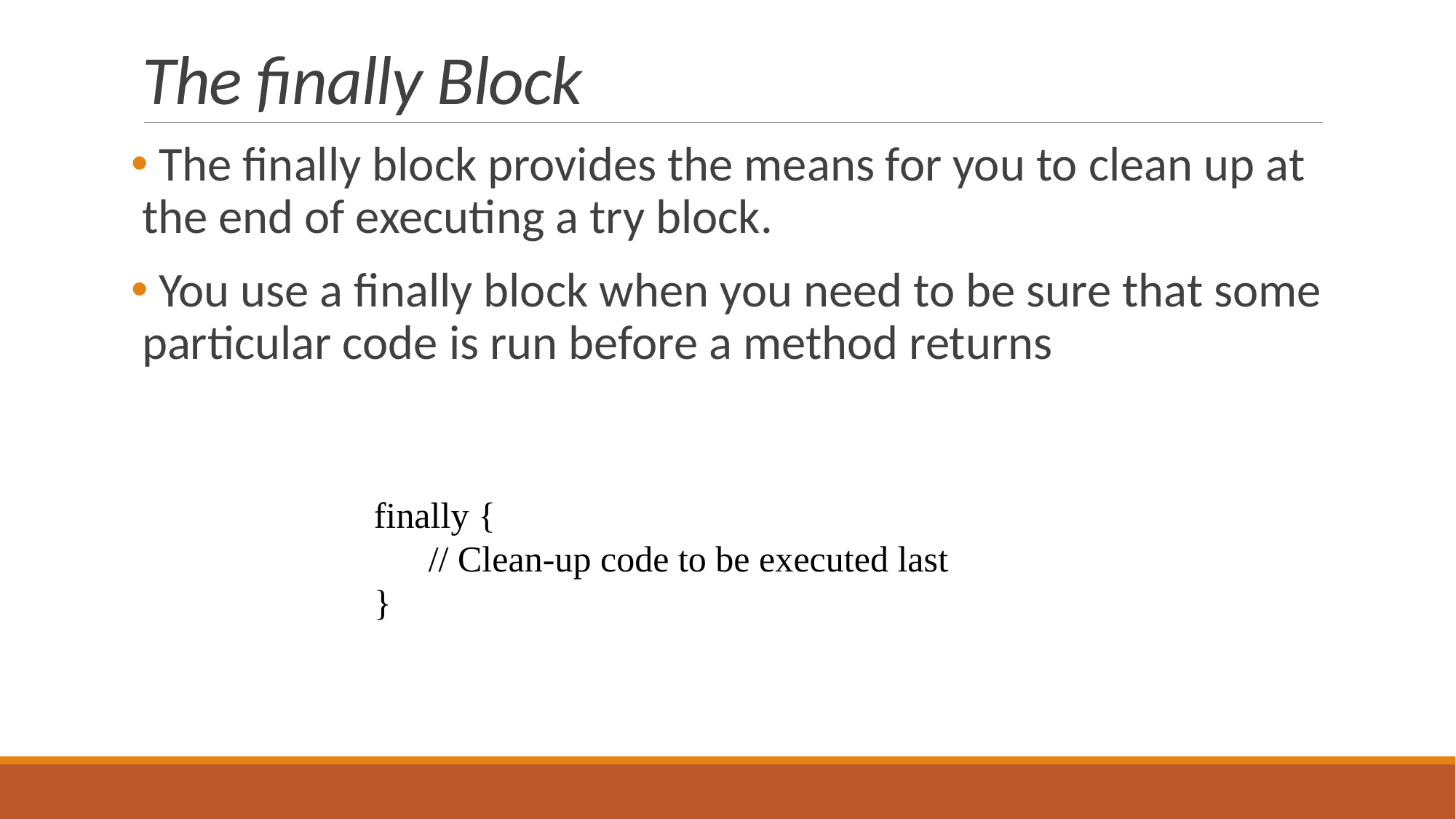

# The finally Block
 The finally block provides the means for you to clean up at the end of executing a try block.
 You use a finally block when you need to be sure that some particular code is run before a method returns

finally {
// Clean-up code to be executed last
}
19